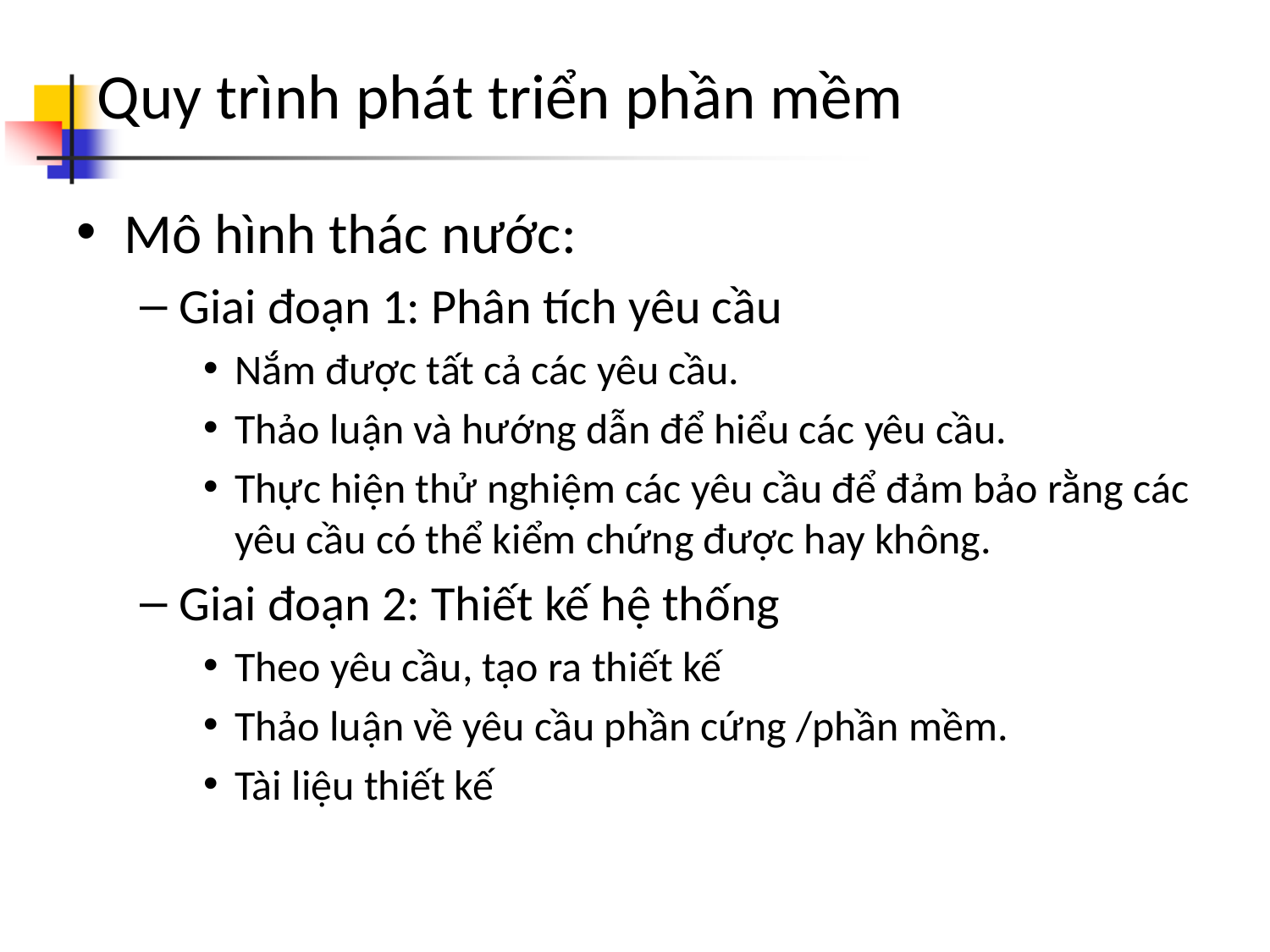

# Quy trình phát triển phần mềm
Mô hình thác nước:
Giai đoạn 1: Phân tích yêu cầu
Nắm được tất cả các yêu cầu.
Thảo luận và hướng dẫn để hiểu các yêu cầu.
Thực hiện thử nghiệm các yêu cầu để đảm bảo rằng các yêu cầu có thể kiểm chứng được hay không.
Giai đoạn 2: Thiết kế hệ thống
Theo yêu cầu, tạo ra thiết kế
Thảo luận về yêu cầu phần cứng /phần mềm.
Tài liệu thiết kế